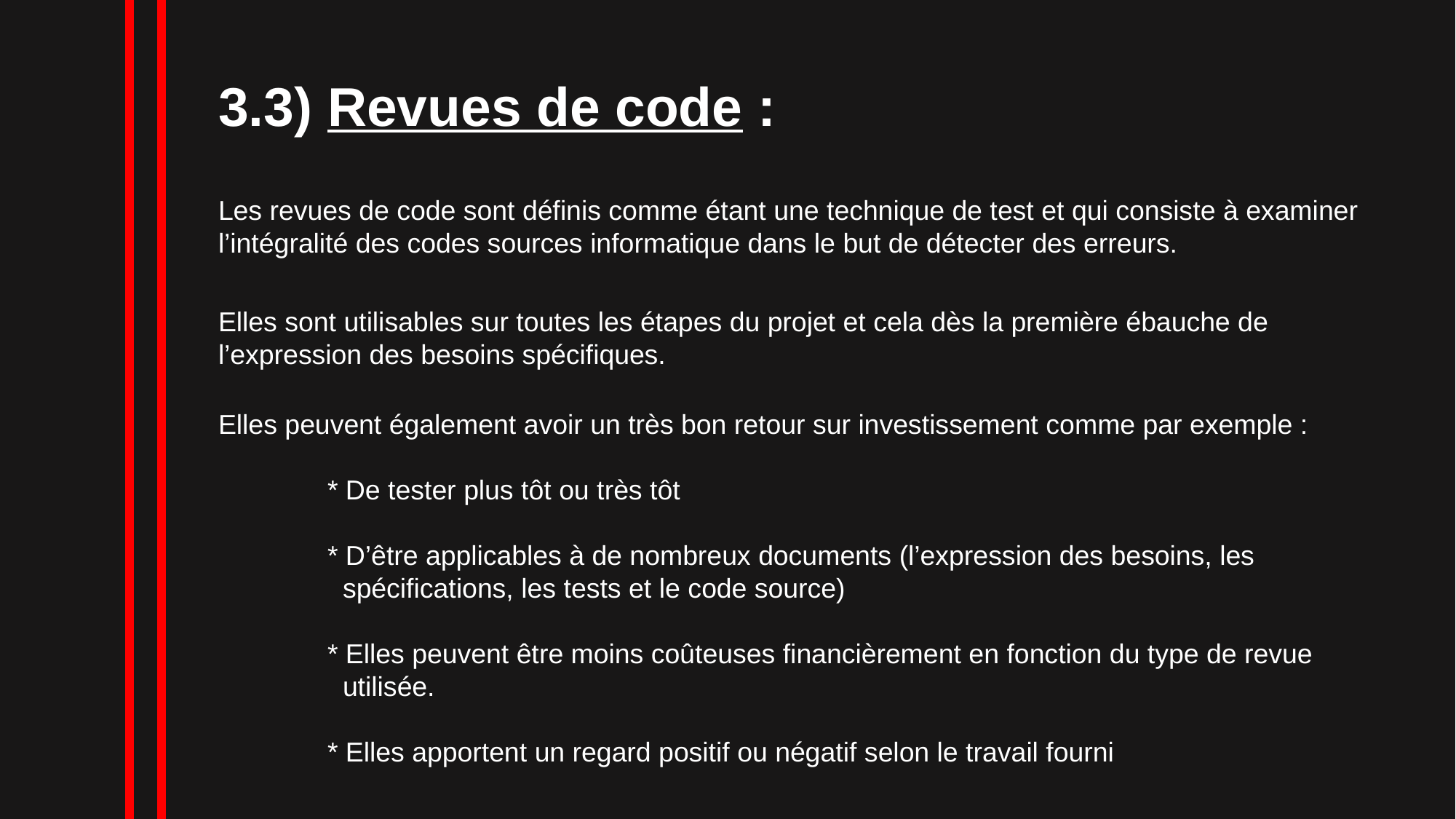

3.3) Revues de code :
Les revues de code sont définis comme étant une technique de test et qui consiste à examiner l’intégralité des codes sources informatique dans le but de détecter des erreurs.
Elles sont utilisables sur toutes les étapes du projet et cela dès la première ébauche de l’expression des besoins spécifiques.
Elles peuvent également avoir un très bon retour sur investissement comme par exemple :

	* De tester plus tôt ou très tôt

	* D’être applicables à de nombreux documents (l’expression des besoins, les
	  spécifications, les tests et le code source)

	* Elles peuvent être moins coûteuses financièrement en fonction du type de revue
	  utilisée.

	* Elles apportent un regard positif ou négatif selon le travail fourni